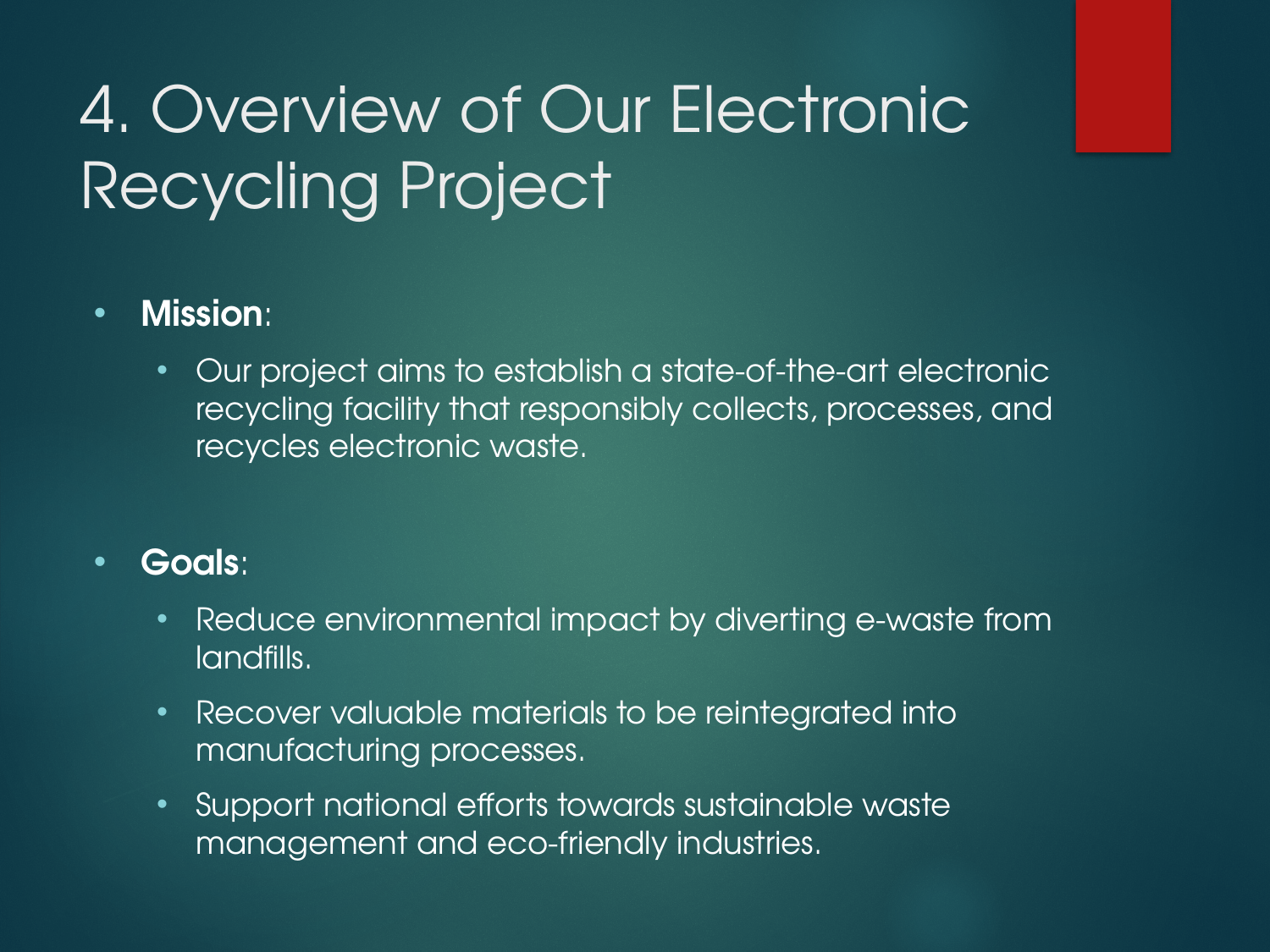

# 4. Overview of Our Electronic Recycling Project
Mission:
Our project aims to establish a state-of-the-art electronic recycling facility that responsibly collects, processes, and recycles electronic waste.

Goals:
Reduce environmental impact by diverting e-waste from landfills.
Recover valuable materials to be reintegrated into manufacturing processes.
Support national efforts towards sustainable waste management and eco-friendly industries.